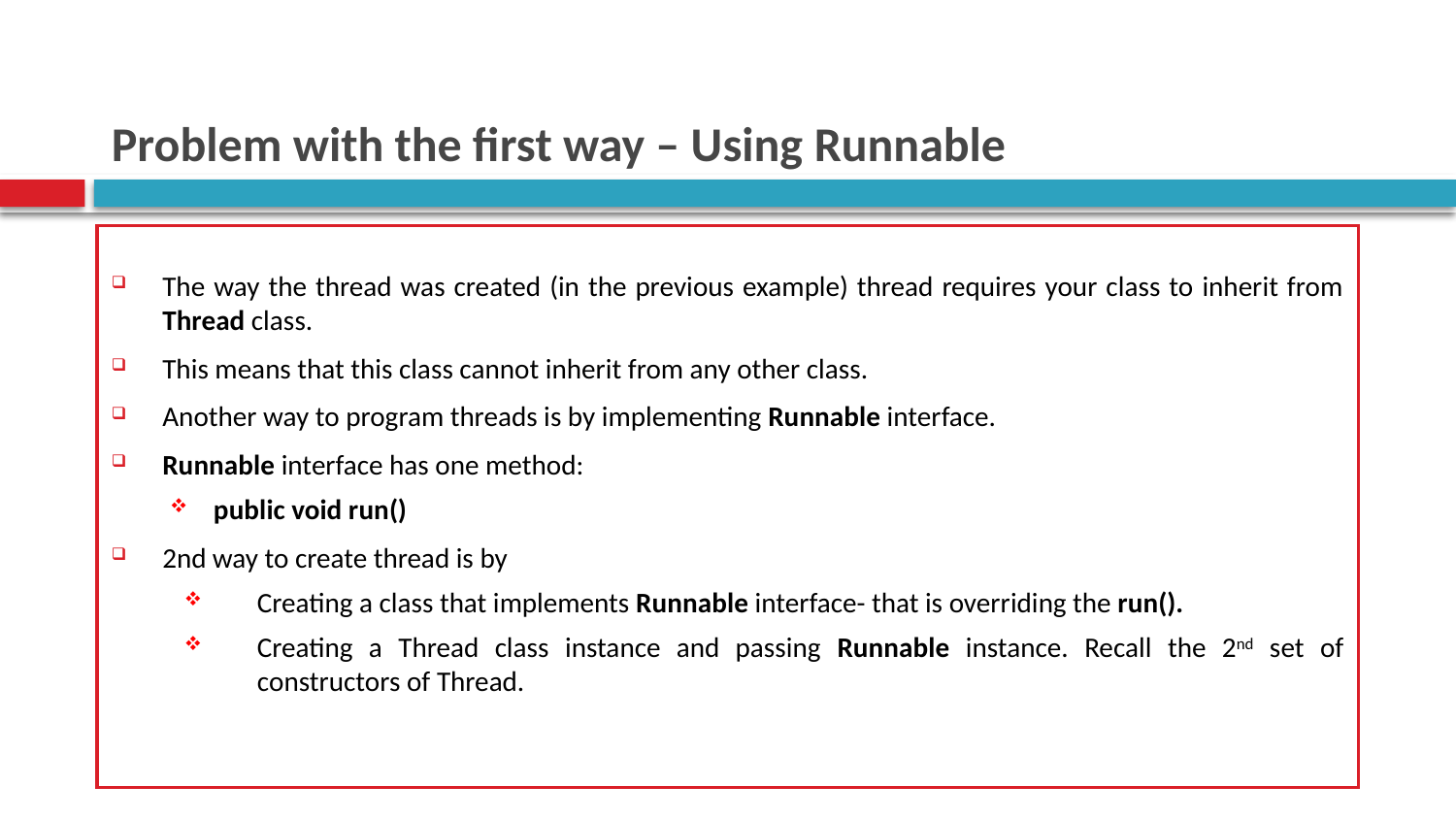

# Problem with the first way – Using Runnable

The way the thread was created (in the previous example) thread requires your class to inherit from Thread class.
This means that this class cannot inherit from any other class.
Another way to program threads is by implementing Runnable interface.
Runnable interface has one method:
public void run()
2nd way to create thread is by
Creating a class that implements Runnable interface- that is overriding the run().
Creating a Thread class instance and passing Runnable instance. Recall the 2nd set of constructors of Thread.